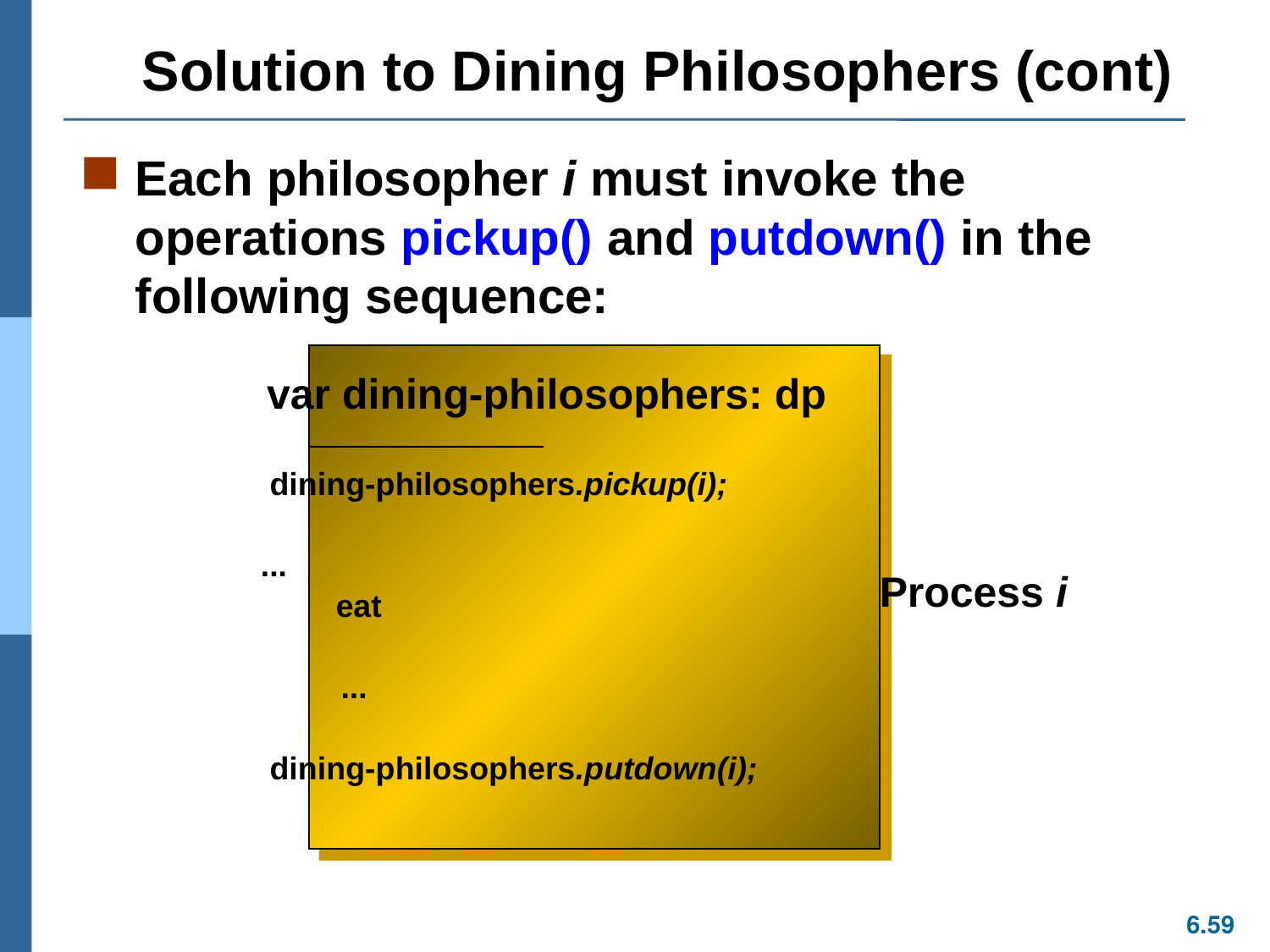

# Solution to Dining Philosophers (cont)

Each philosopher i must invoke the operations pickup() and putdown() in the following sequence:

var dining-philosophers: dp

 dining-philosophers.pickup(i);

...
   	    eat

         ...

 dining-philosophers.putdown(i);
Process i